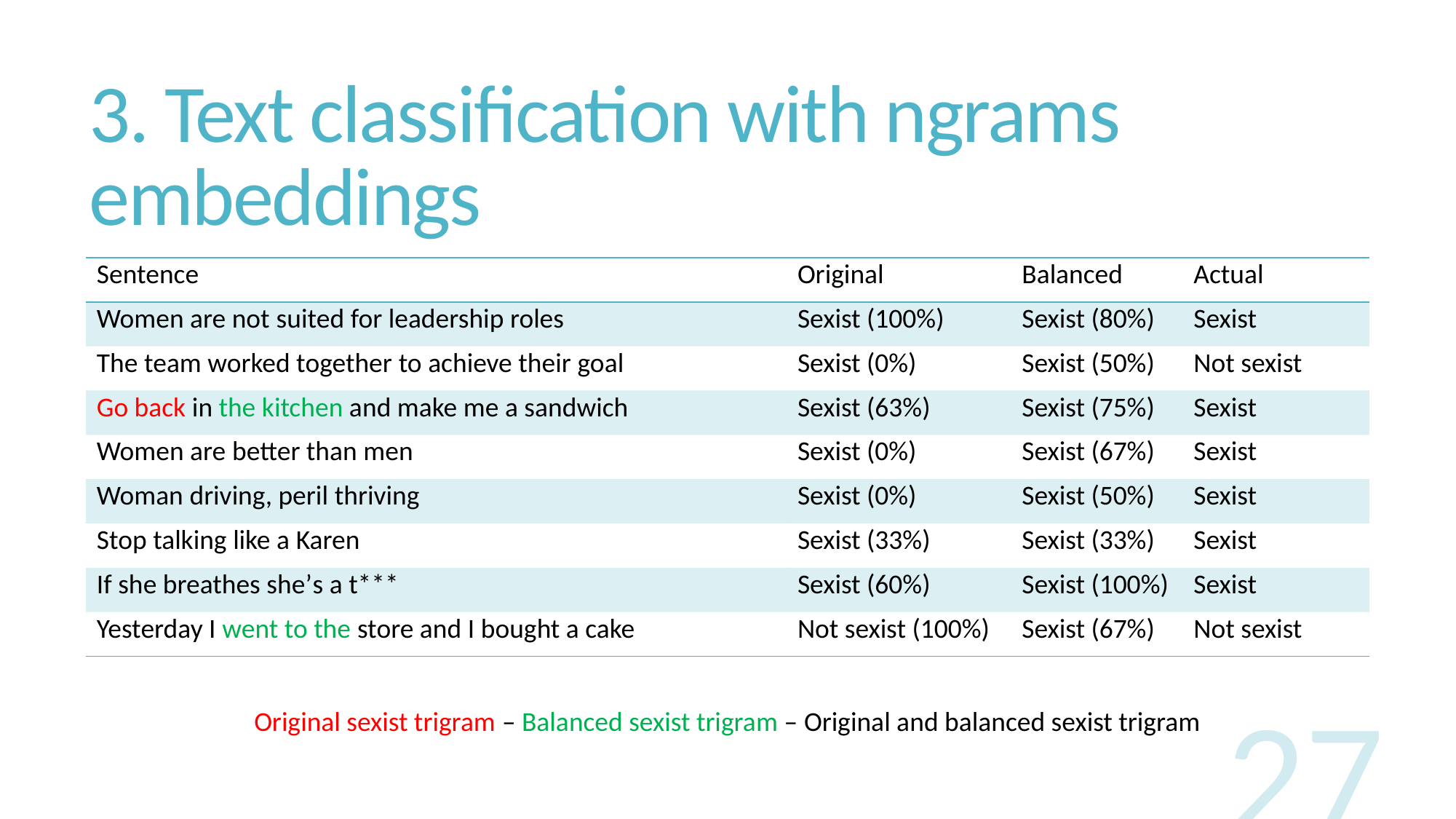

# 3. Text classification with ngrams embeddings
| Sentence | Original | Balanced | Actual |
| --- | --- | --- | --- |
| Women are not suited for leadership roles | Sexist (100%) | Sexist (80%) | Sexist |
| The team worked together to achieve their goal | Sexist (0%) | Sexist (50%) | Not sexist |
| Go back in the kitchen and make me a sandwich | Sexist (63%) | Sexist (75%) | Sexist |
| Women are better than men | Sexist (0%) | Sexist (67%) | Sexist |
| Woman driving, peril thriving | Sexist (0%) | Sexist (50%) | Sexist |
| Stop talking like a Karen | Sexist (33%) | Sexist (33%) | Sexist |
| If she breathes she’s a t\*\*\* | Sexist (60%) | Sexist (100%) | Sexist |
| Yesterday I went to the store and I bought a cake | Not sexist (100%) | Sexist (67%) | Not sexist |
Original sexist trigram – Balanced sexist trigram – Original and balanced sexist trigram
27